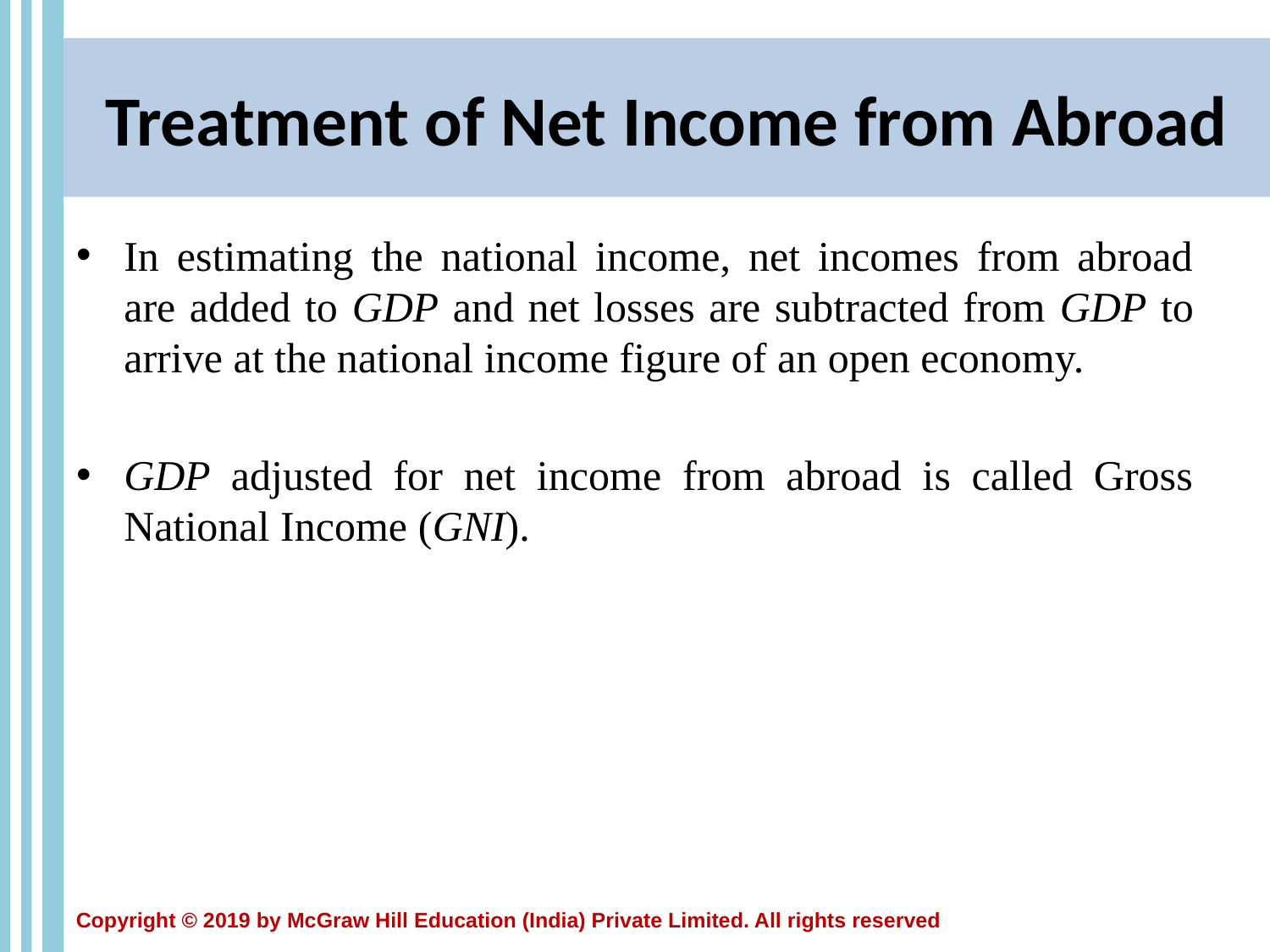

# Treatment of Net Income from Abroad
In estimating the national income, net incomes from abroad are added to GDP and net losses are subtracted from GDP to arrive at the national income figure of an open economy.

GDP adjusted for net income from abroad is called Gross National Income (GNI).